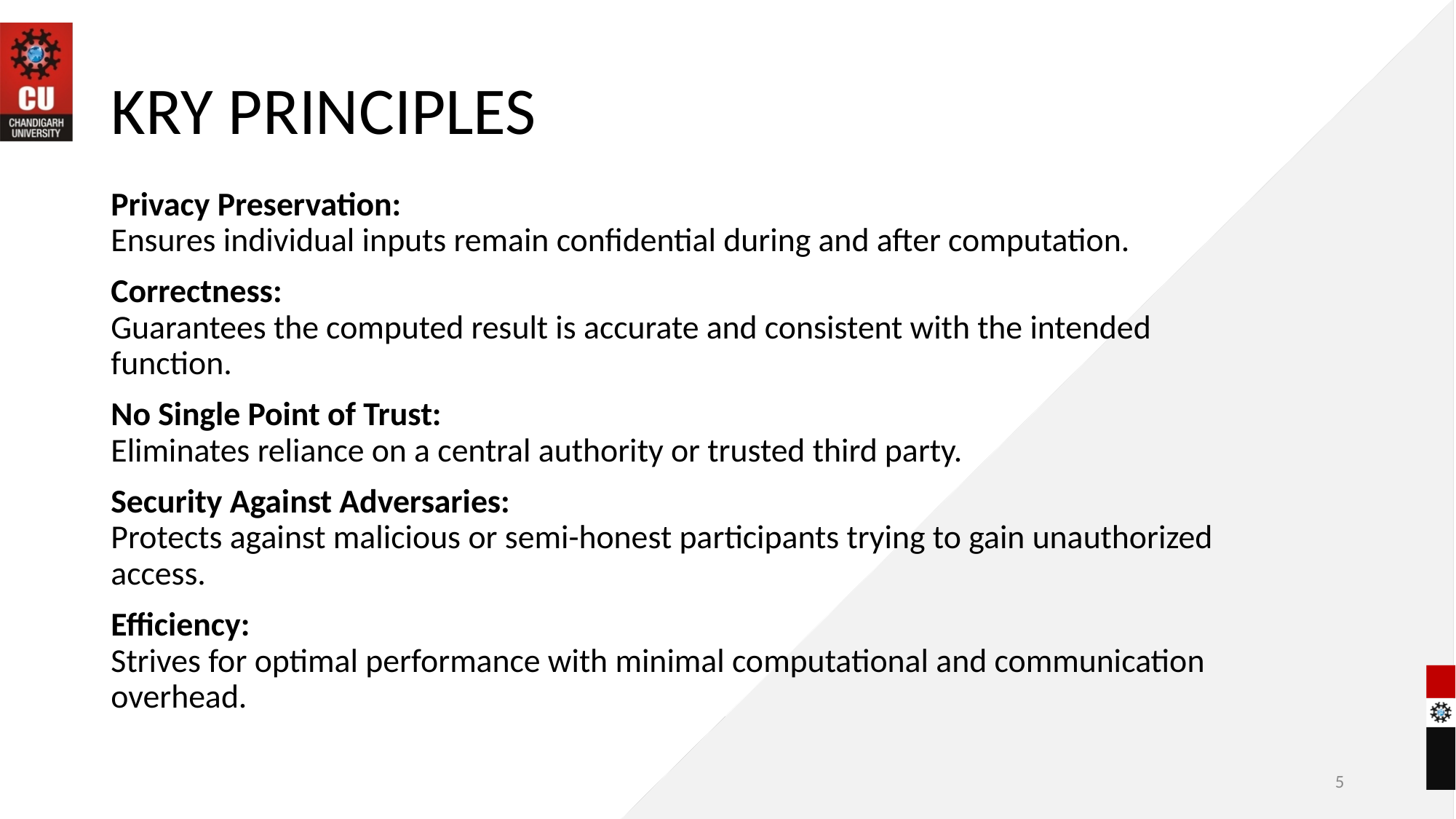

# KRY PRINCIPLES
Privacy Preservation:
Ensures individual inputs remain confidential during and after computation.
Correctness:
Guarantees the computed result is accurate and consistent with the intended function.
No Single Point of Trust:
Eliminates reliance on a central authority or trusted third party.
Security Against Adversaries:
Protects against malicious or semi-honest participants trying to gain unauthorized access.
Efficiency:
Strives for optimal performance with minimal computational and communication overhead.

5